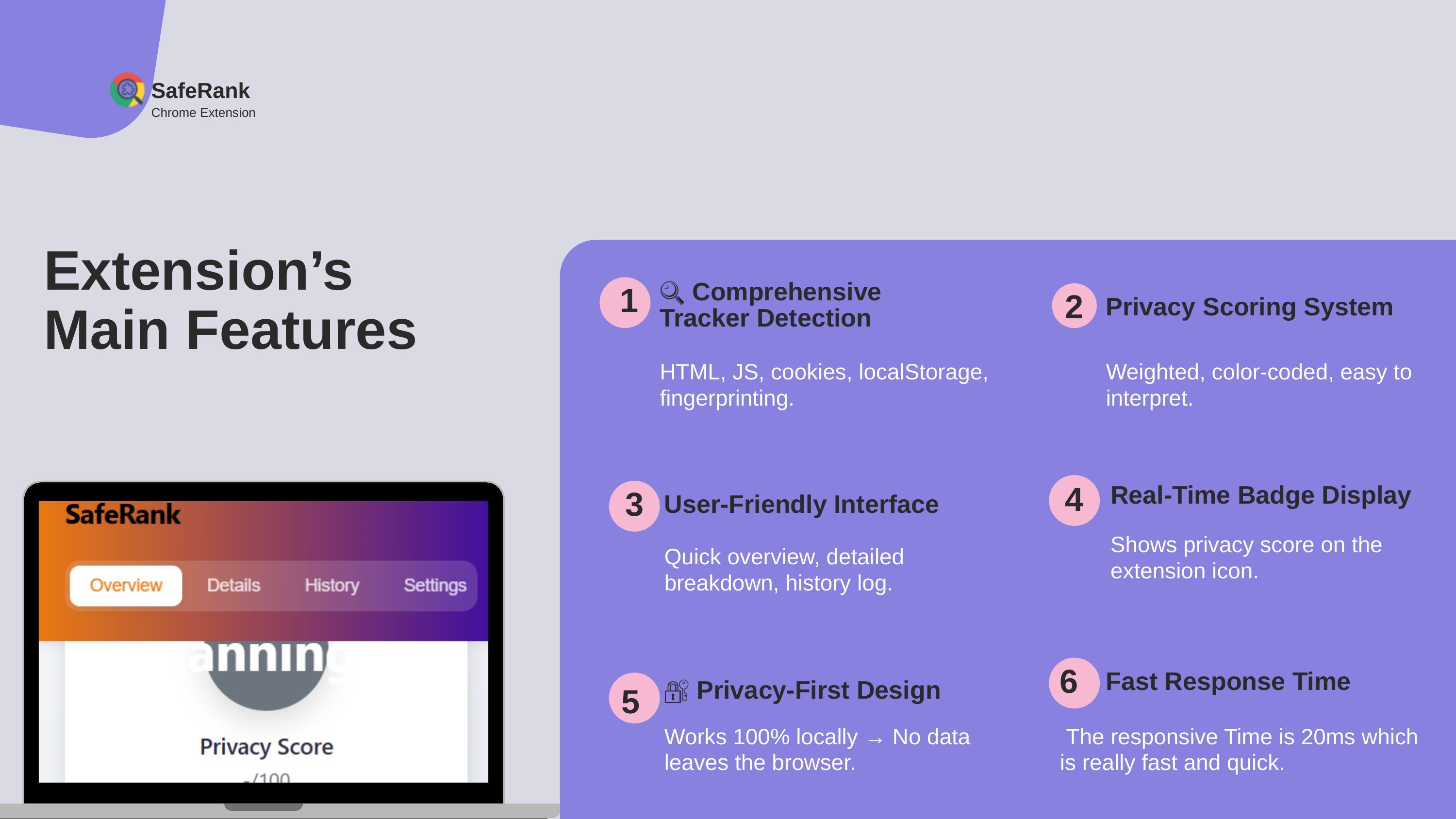

SafeRank
Chrome Extension

Extension’s
Main Features

🔍 Comprehensive Tracker Detection

1
2
Privacy Scoring System
HTML, JS, cookies, localStorage, fingerprinting.
Weighted, color-coded, easy to interpret.

Real-Time Badge Display
4
3
User-Friendly Interface
Shows privacy score on the extension icon.
Quick overview, detailed breakdown, history log.

6
Fast Response Time

🔐 Privacy-First Design
5
Works 100% locally → No data leaves the browser.
 The responsive Time is 20ms which is really fast and quick.